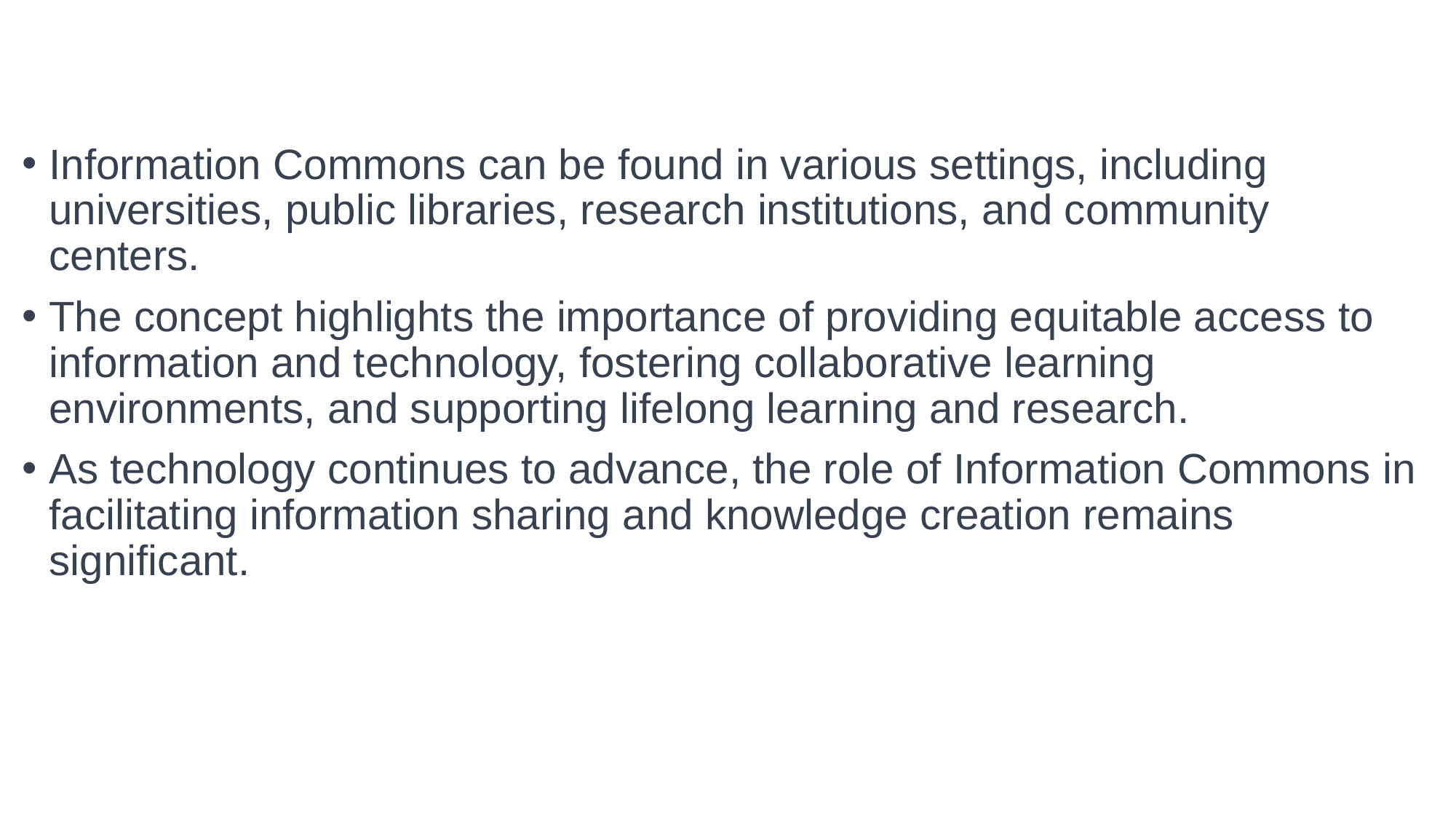

Information Commons can be found in various settings, including universities, public libraries, research institutions, and community centers.
The concept highlights the importance of providing equitable access to information and technology, fostering collaborative learning environments, and supporting lifelong learning and research.
As technology continues to advance, the role of Information Commons in facilitating information sharing and knowledge creation remains significant.